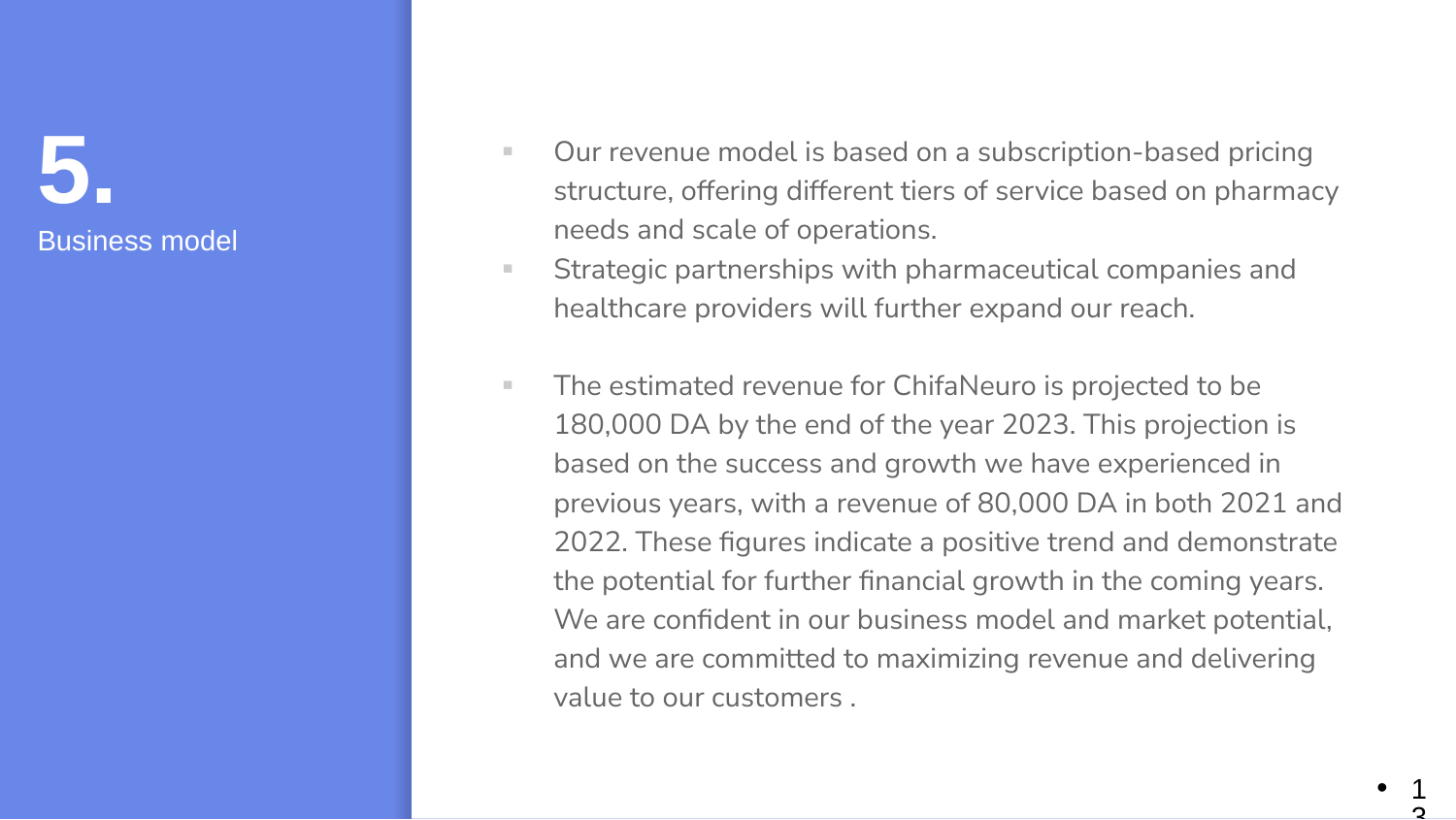

Our revenue model is based on a subscription-based pricing structure, offering different tiers of service based on pharmacy needs and scale of operations.
Strategic partnerships with pharmaceutical companies and healthcare providers will further expand our reach.

The estimated revenue for ChifaNeuro is projected to be 180,000 DA by the end of the year 2023. This projection is based on the success and growth we have experienced in previous years, with a revenue of 80,000 DA in both 2021 and 2022. These figures indicate a positive trend and demonstrate the potential for further financial growth in the coming years. We are confident in our business model and market potential, and we are committed to maximizing revenue and delivering value to our customers .
# 5. Business model
13